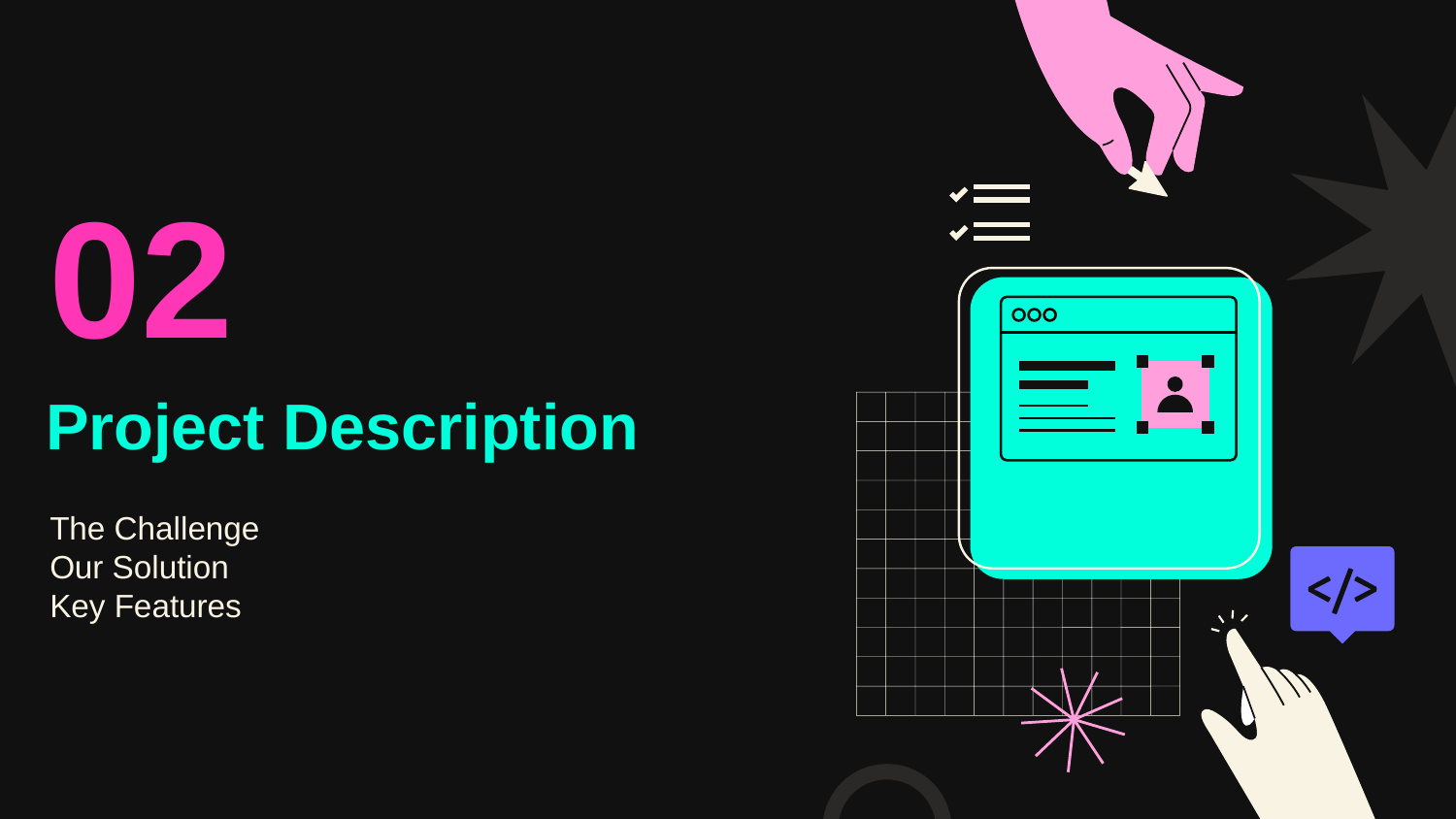

02
# Project Description
The Challenge
Our Solution
Key Features